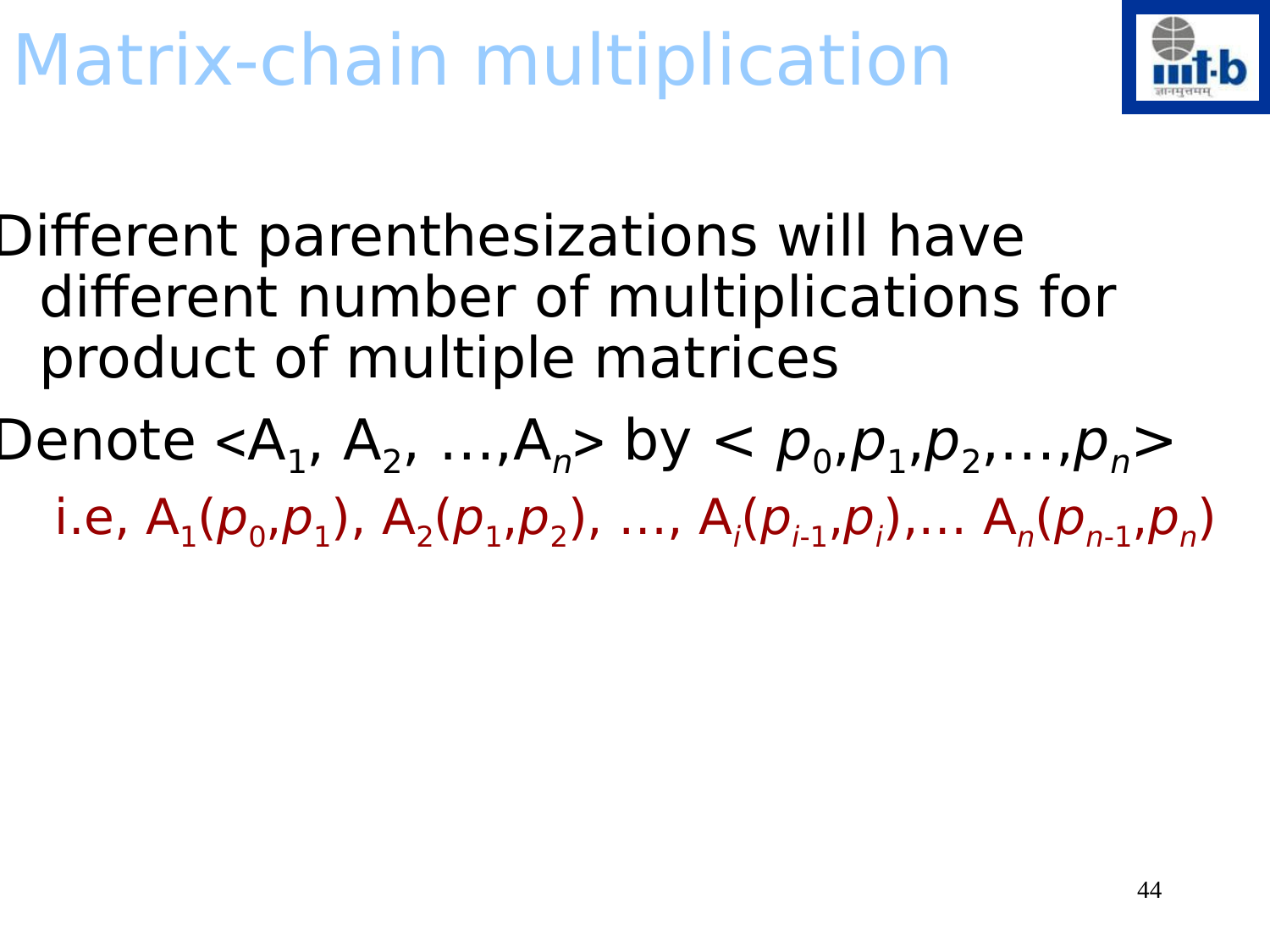

Matrix-chain multiplication
Different parenthesizations will have different number of multiplications for product of multiple matrices
Denote <A1, A2, …,An> by < p0,p1,p2,…,pn>
i.e, A1(p0,p1), A2(p1,p2), …, Ai(pi-1,pi),… An(pn-1,pn)
44